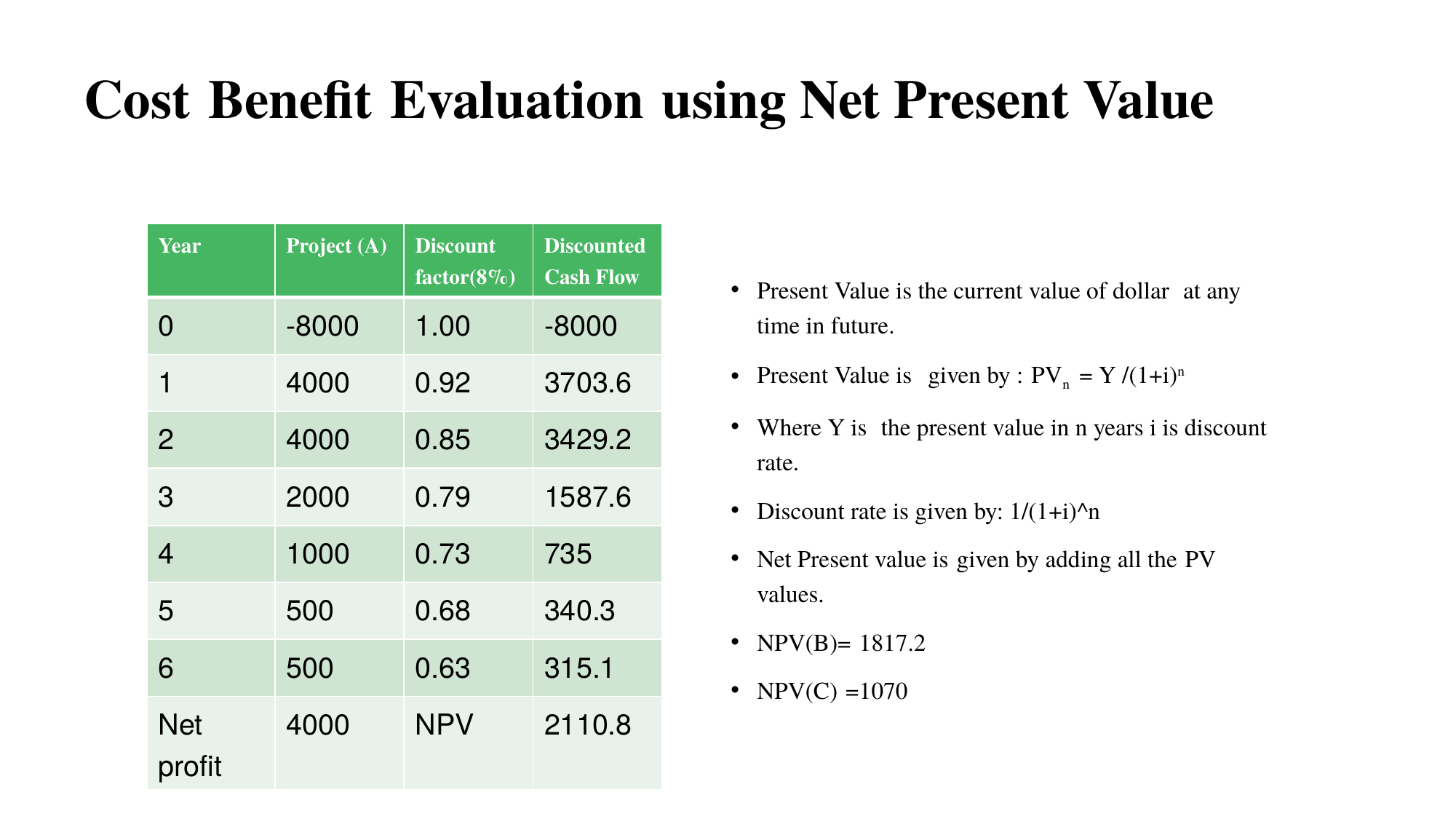

# Cost Benefit Evaluation using Net Present Value
| Year | Project (A) | Discount factor(8%) | Discounted Cash Flow |
| --- | --- | --- | --- |
| 0 | -8000 | 1.00 | -8000 |
| 1 | 4000 | 0.92 | 3703.6 |
| 2 | 4000 | 0.85 | 3429.2 |
| 3 | 2000 | 0.79 | 1587.6 |
| 4 | 1000 | 0.73 | 735 |
| 5 | 500 | 0.68 | 340.3 |
| 6 | 500 | 0.63 | 315.1 |
| Net profit | 4000 | NPV | 2110.8 |
Present Value is the current value of dollar  at any time in future.
Present Value is  given by : PVn  = Y /(1+i)n
Where Y is  the present value in n years i is discount rate.
Discount rate is given by: 1/(1+i)^n
Net Present value is given by adding all the PV values.
NPV(B)= 1817.2
NPV(C) =1070